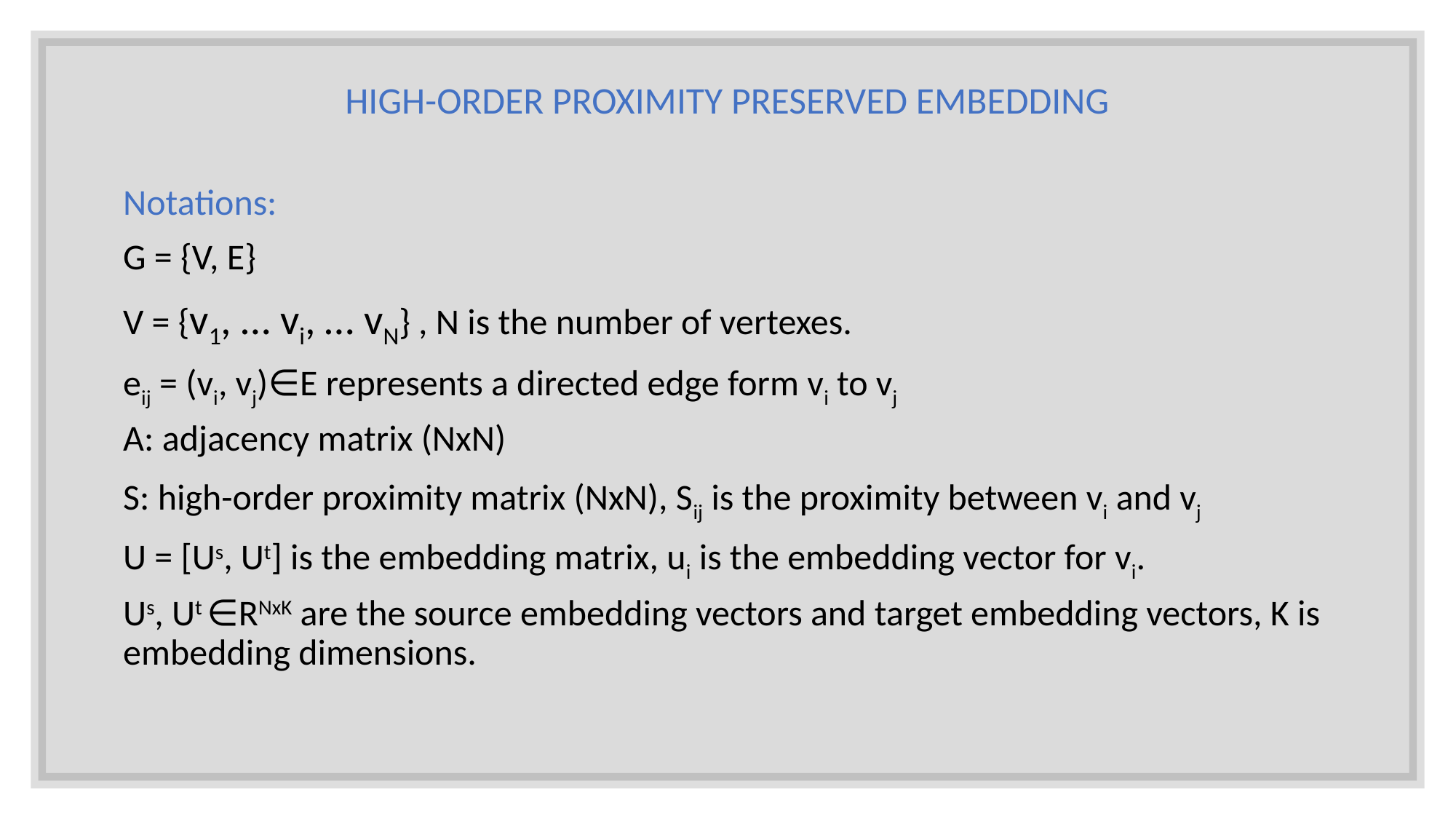

# HIGH-ORDER PROXIMITY PRESERVED EMBEDDING
Notations:
G = {V, E}
V = {v1, … vi, … vN} , N is the number of vertexes.
eij = (vi, vj)∈E represents a directed edge form vi to vj
A: adjacency matrix (NxN)
S: high-order proximity matrix (NxN), Sij is the proximity between vi and vj
U = [Us, Ut] is the embedding matrix, ui is the embedding vector for vi.
Us, Ut ∈RNxK are the source embedding vectors and target embedding vectors, K is embedding dimensions.